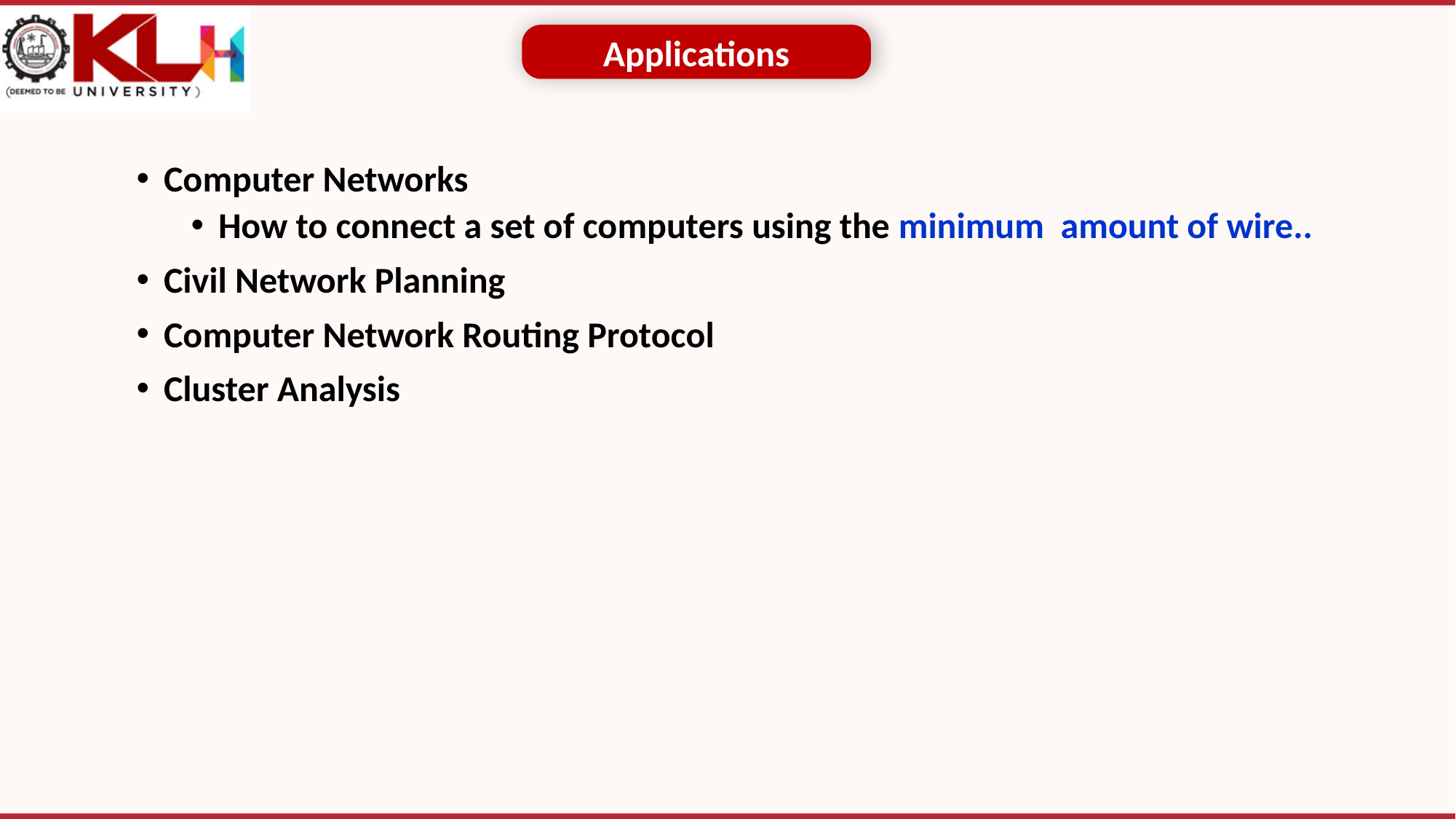

Applications
Computer Networks
How to connect a set of computers using the minimum  amount of wire..
Civil Network Planning
Computer Network Routing Protocol
Cluster Analysis